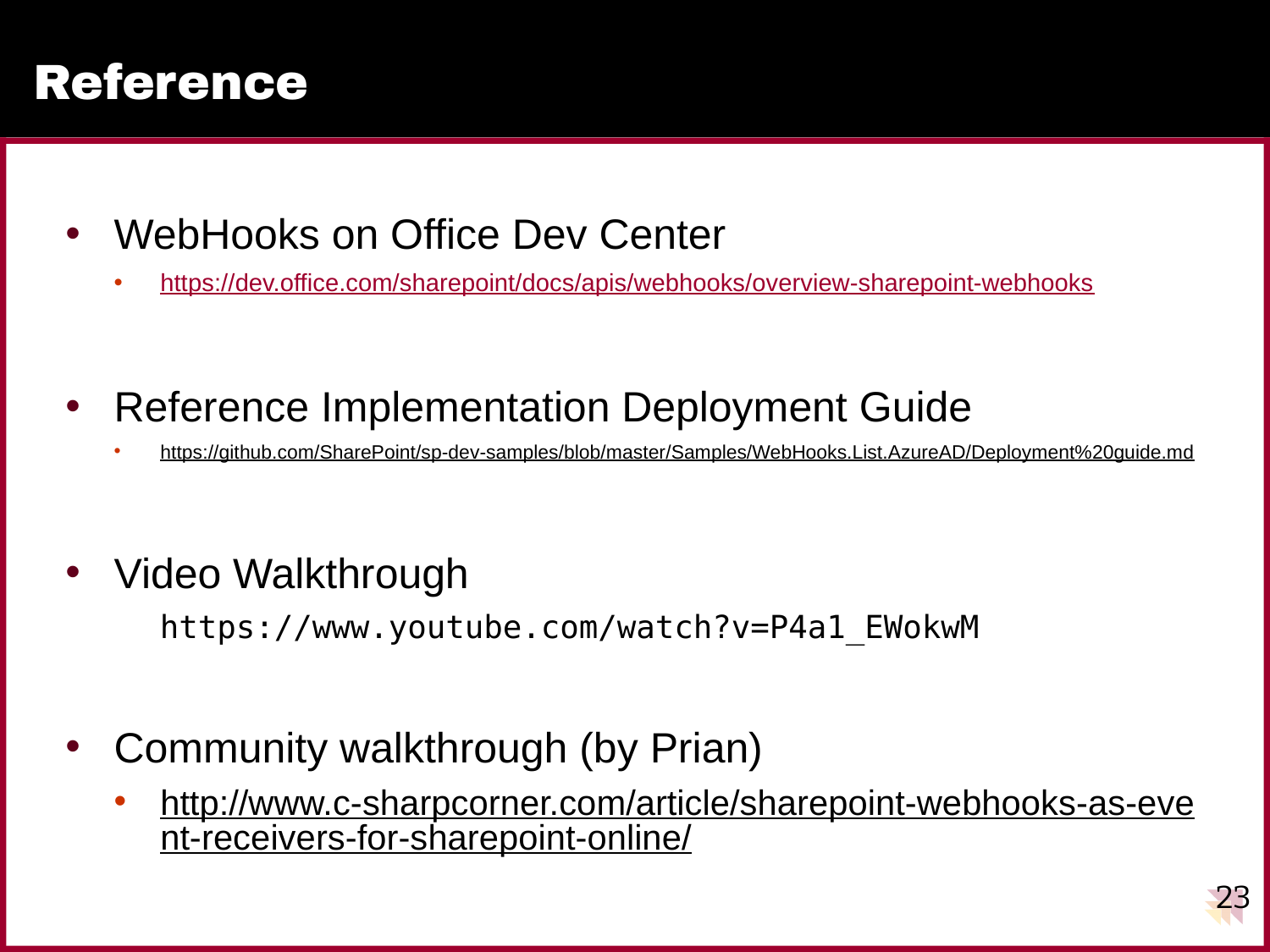

# Reference
WebHooks on Office Dev Center
https://dev.office.com/sharepoint/docs/apis/webhooks/overview-sharepoint-webhooks

Reference Implementation Deployment Guide
https://github.com/SharePoint/sp-dev-samples/blob/master/Samples/WebHooks.List.AzureAD/Deployment%20guide.md

Video Walkthrough
https://www.youtube.com/watch?v=P4a1_EWokwM

Community walkthrough (by Prian)
http://www.c-sharpcorner.com/article/sharepoint-webhooks-as-event-receivers-for-sharepoint-online/
23